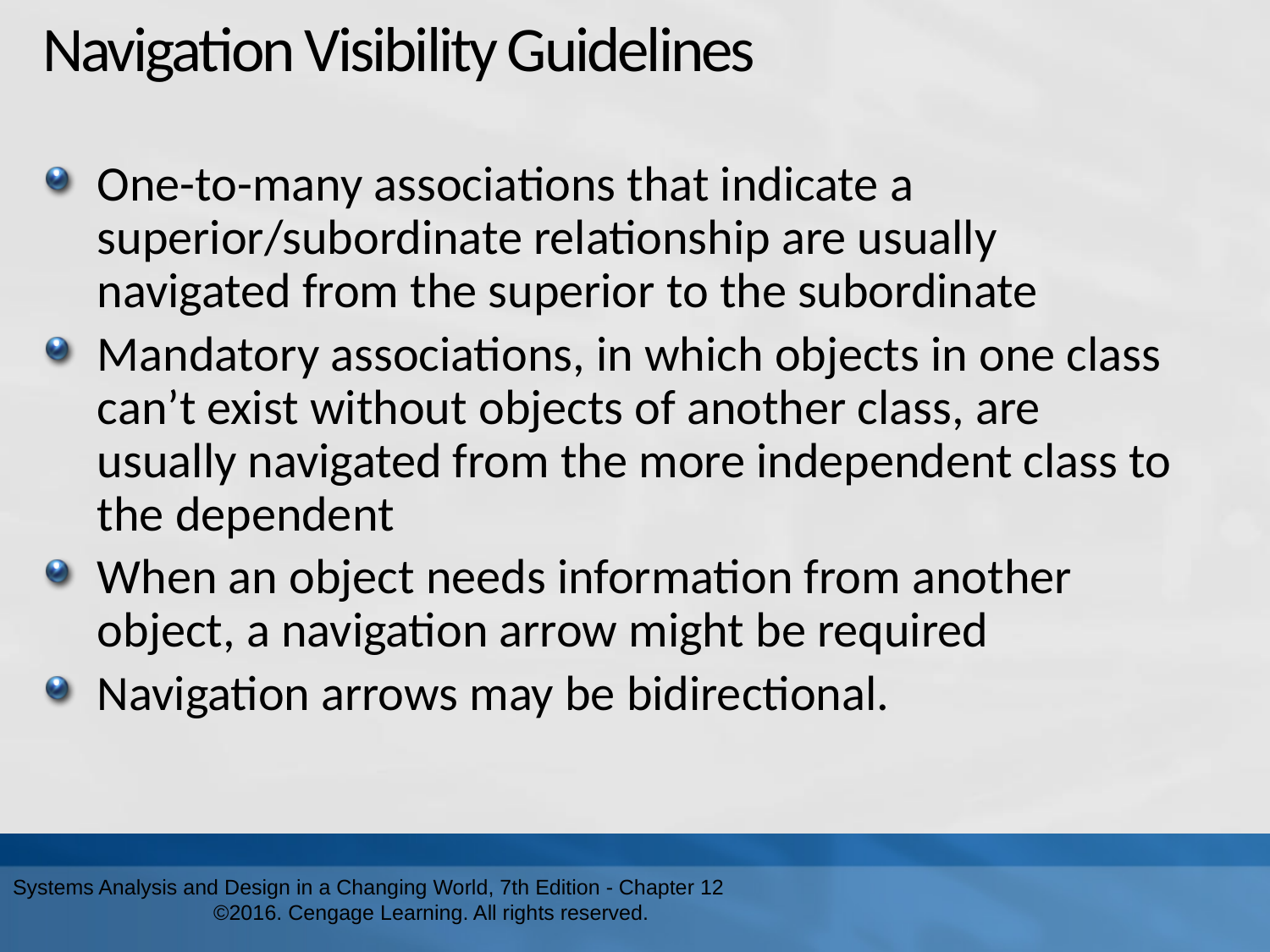

# Navigation Visibility Guidelines
One-to-many associations that indicate a superior/subordinate relationship are usually navigated from the superior to the subordinate
Mandatory associations, in which objects in one class can’t exist without objects of another class, are usually navigated from the more independent class to the dependent
When an object needs information from another object, a navigation arrow might be required
Navigation arrows may be bidirectional.
Systems Analysis and Design in a Changing World, 7th Edition - Chapter 12                                      ©2016. Cengage Learning. All rights reserved.